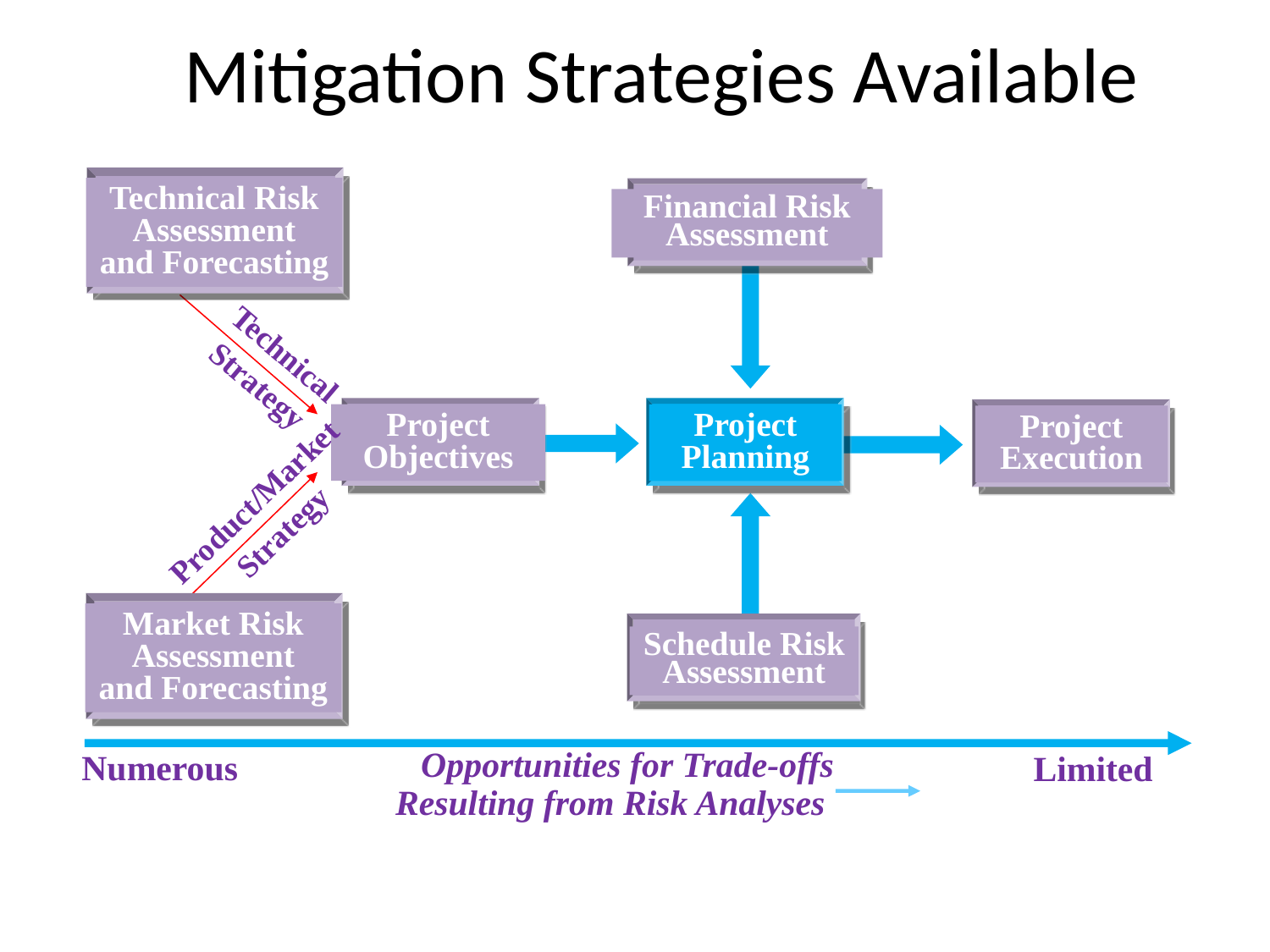

# Mitigation Strategies Available

Technical Risk
Assessment
and Forecasting

Financial Risk
Assessment

Schedule Risk
Assessment

Technical
Strategy
Product/Market
Strategy

Project
Objectives

Project
Planning

Project
Execution

Market Risk
Assessment
and Forecasting
Opportunities for Trade-offs
Resulting from Risk Analyses

Numerous
Limited